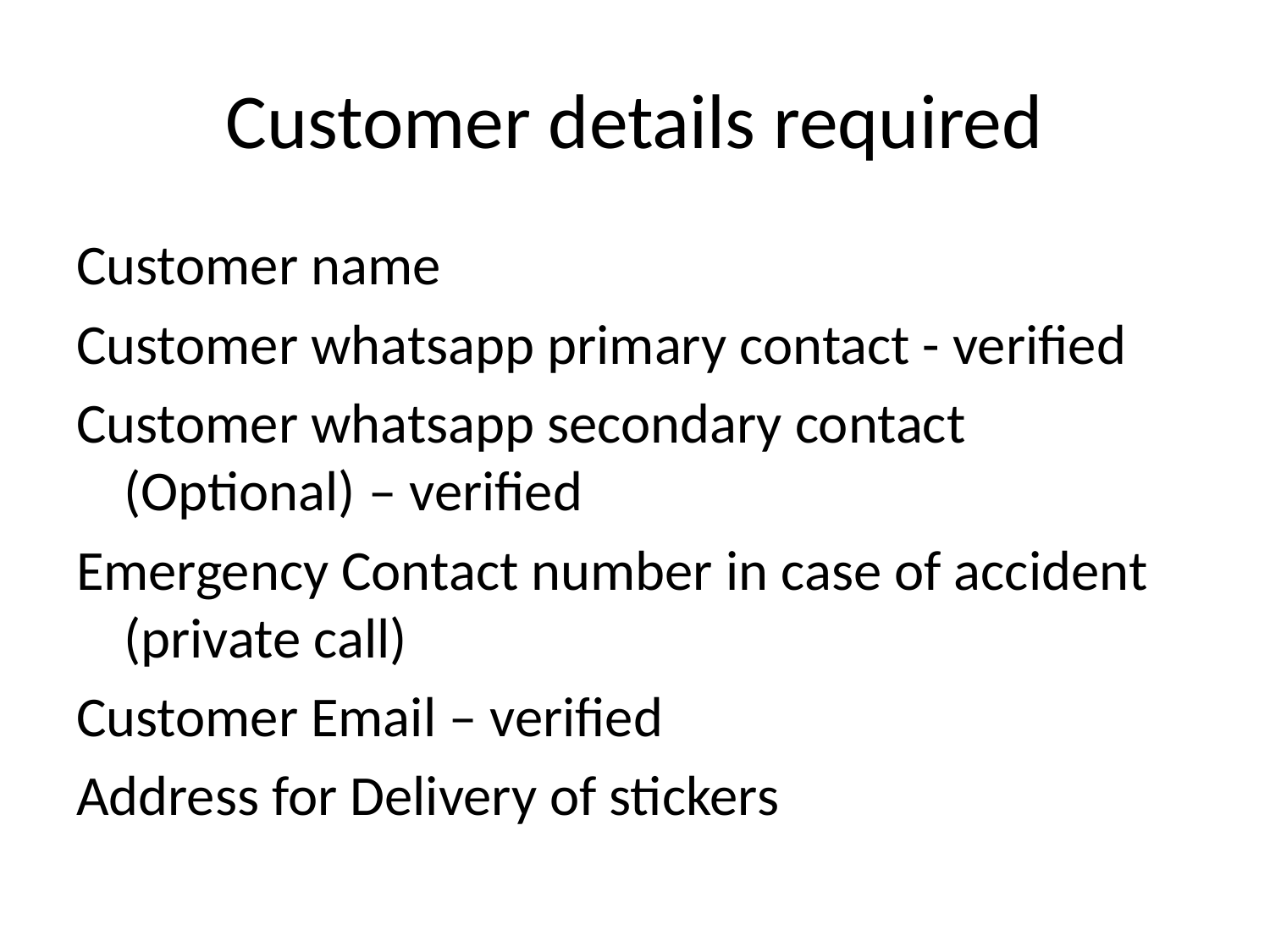

# Customer details required
Customer name
Customer whatsapp primary contact - verified
Customer whatsapp secondary contact (Optional) – verified
Emergency Contact number in case of accident (private call)
Customer Email – verified
Address for Delivery of stickers